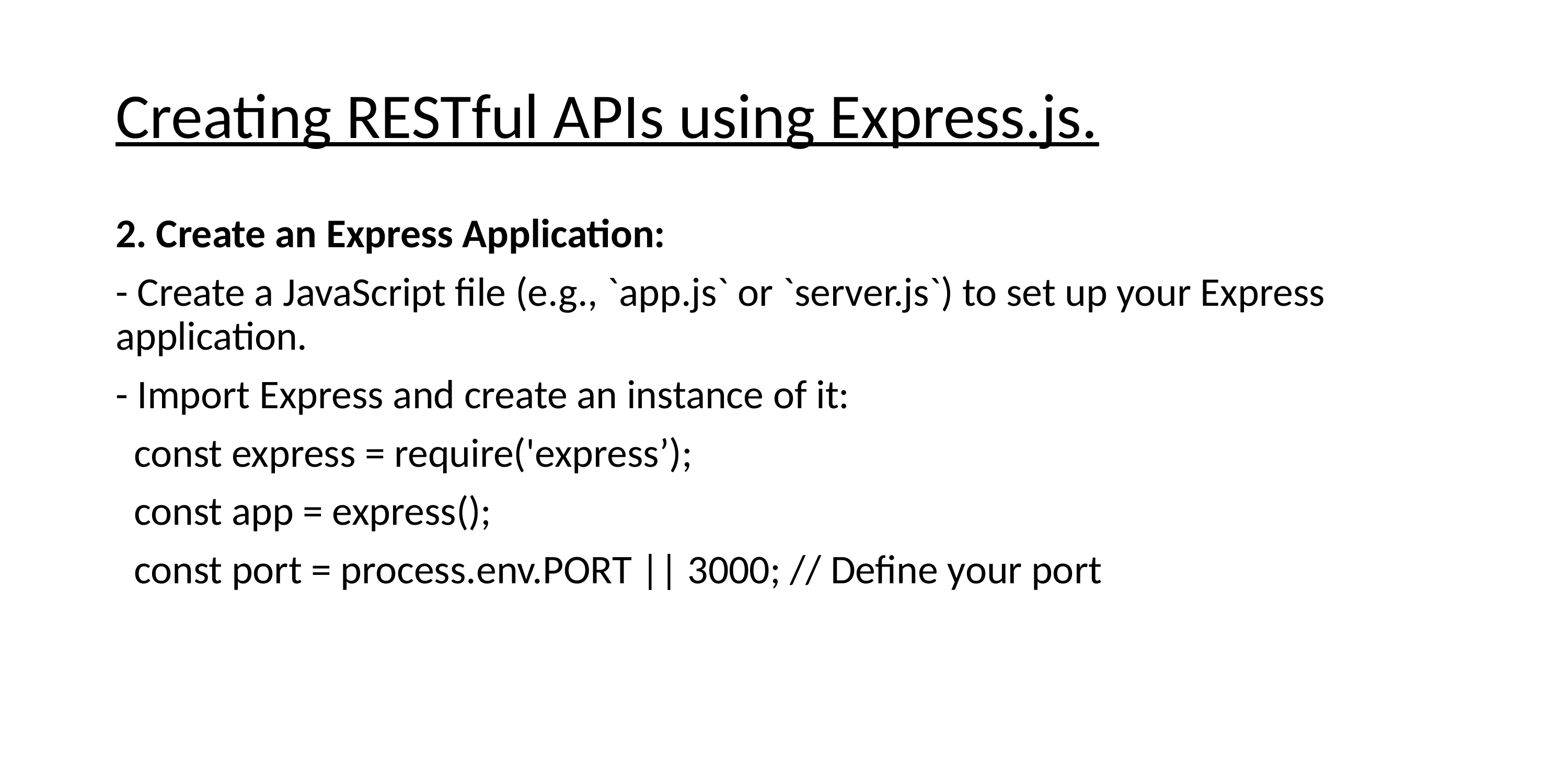

# Creating RESTful APIs using Express.js.
2. Create an Express Application:
- Create a JavaScript file (e.g., `app.js` or `server.js`) to set up your Express application.
- Import Express and create an instance of it:
  const express = require('express’);
  const app = express();
  const port = process.env.PORT || 3000; // Define your port